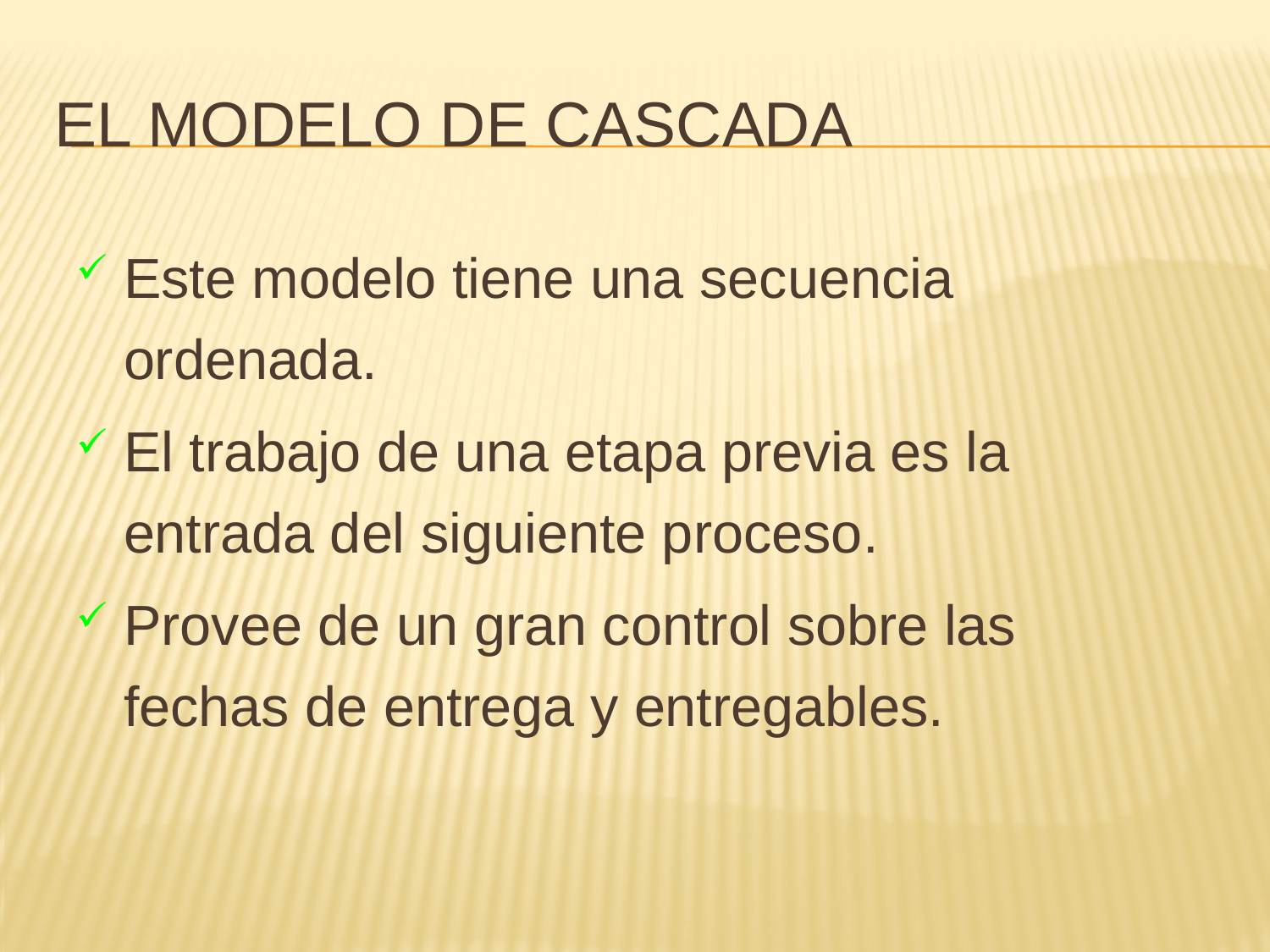

# El Modelo de Cascada
Este modelo tiene una secuencia ordenada.
El trabajo de una etapa previa es la entrada del siguiente proceso.
Provee de un gran control sobre las fechas de entrega y entregables.